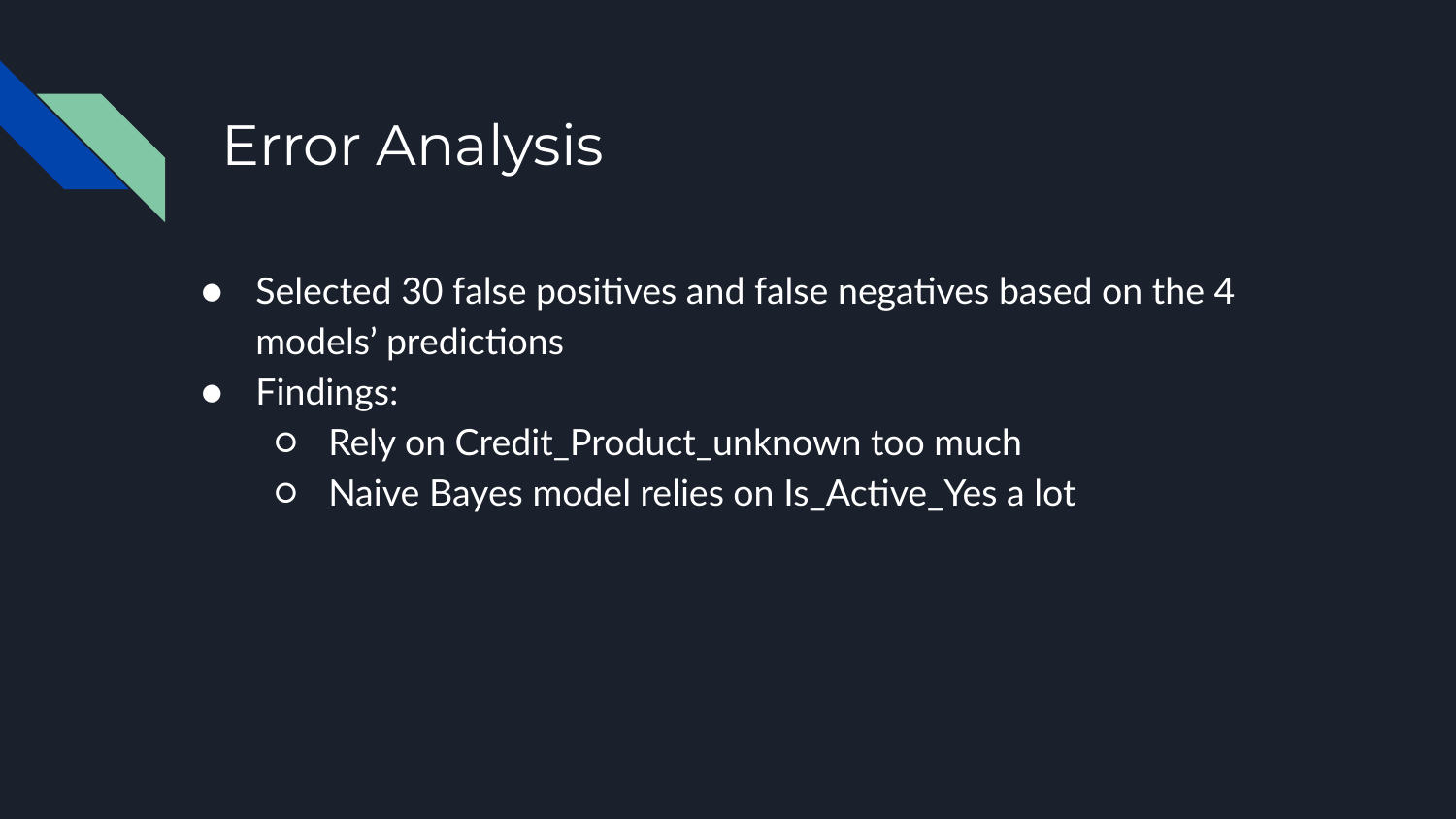

# Error Analysis
Selected 30 false positives and false negatives based on the 4 models’ predictions
Findings:
Rely on Credit_Product_unknown too much
Naive Bayes model relies on Is_Active_Yes a lot